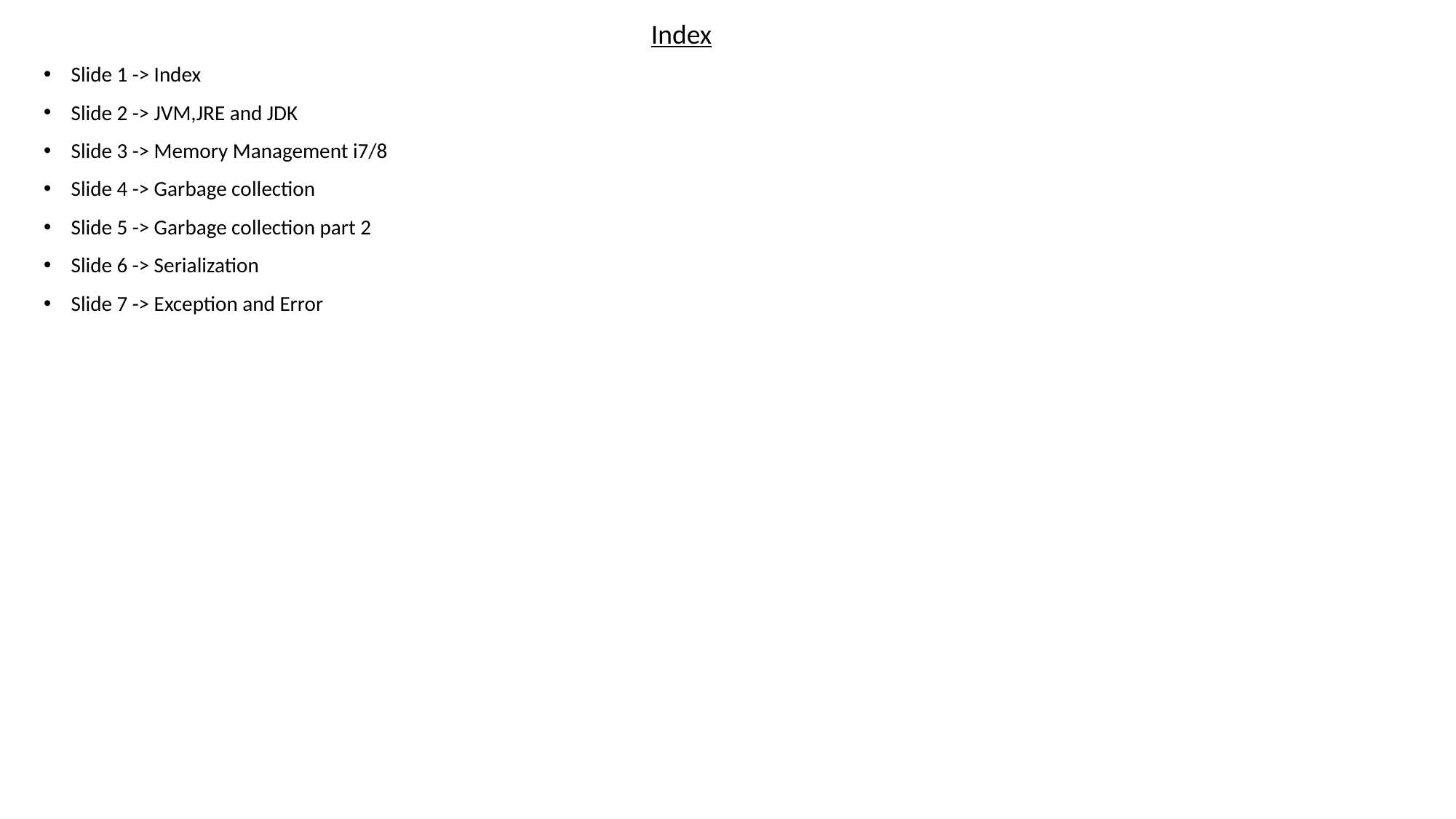

# Index
Slide 1 -> Index
Slide 2 -> JVM,JRE and JDK
Slide 3 -> Memory Management i7/8
Slide 4 -> Garbage collection
Slide 5 -> Garbage collection part 2
Slide 6 -> Serialization
Slide 7 -> Exception and Error